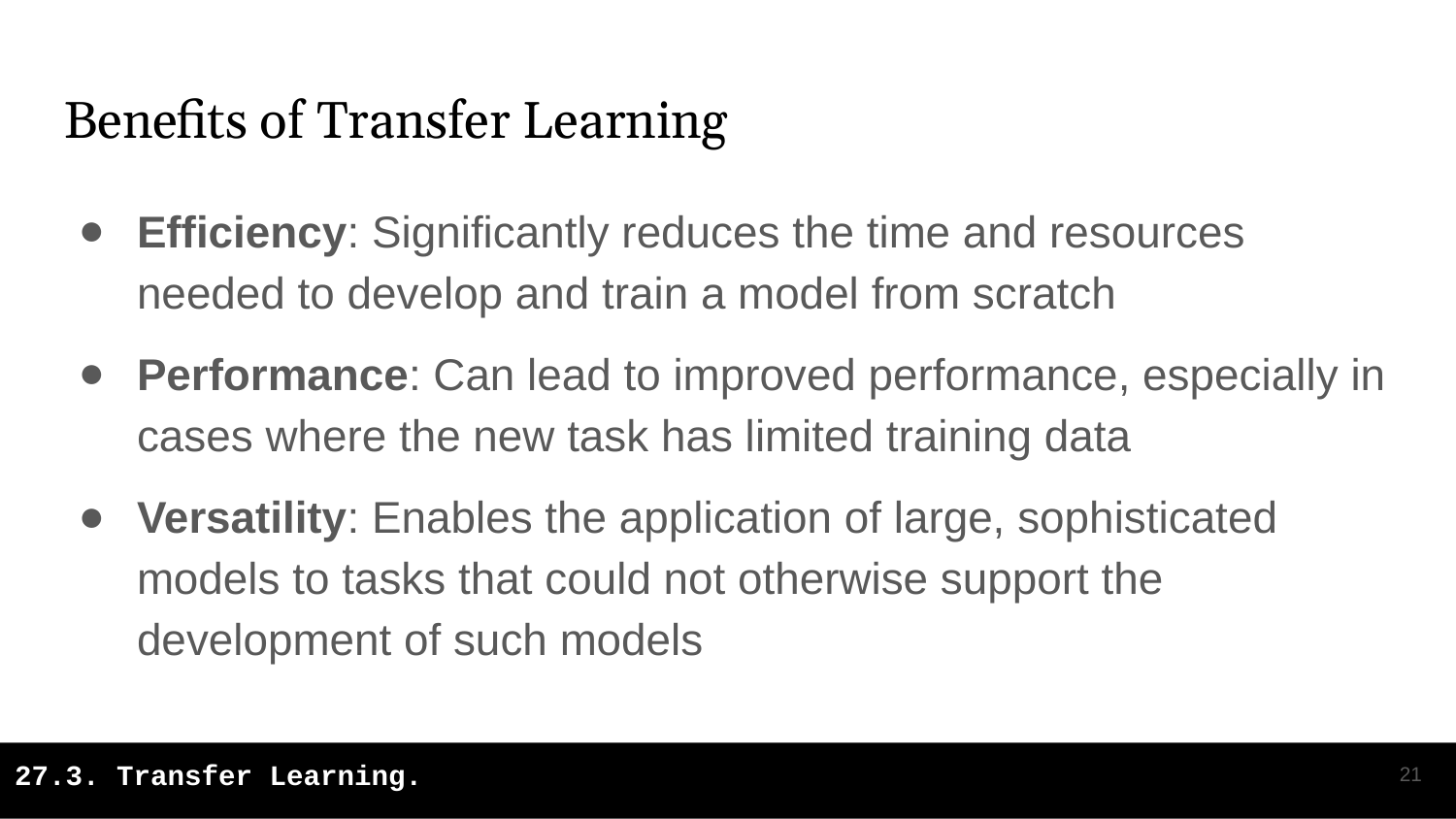

# Benefits of Transfer Learning
Efficiency: Significantly reduces the time and resources needed to develop and train a model from scratch
Performance: Can lead to improved performance, especially in cases where the new task has limited training data
Versatility: Enables the application of large, sophisticated models to tasks that could not otherwise support the development of such models
21
27.3. Transfer Learning.